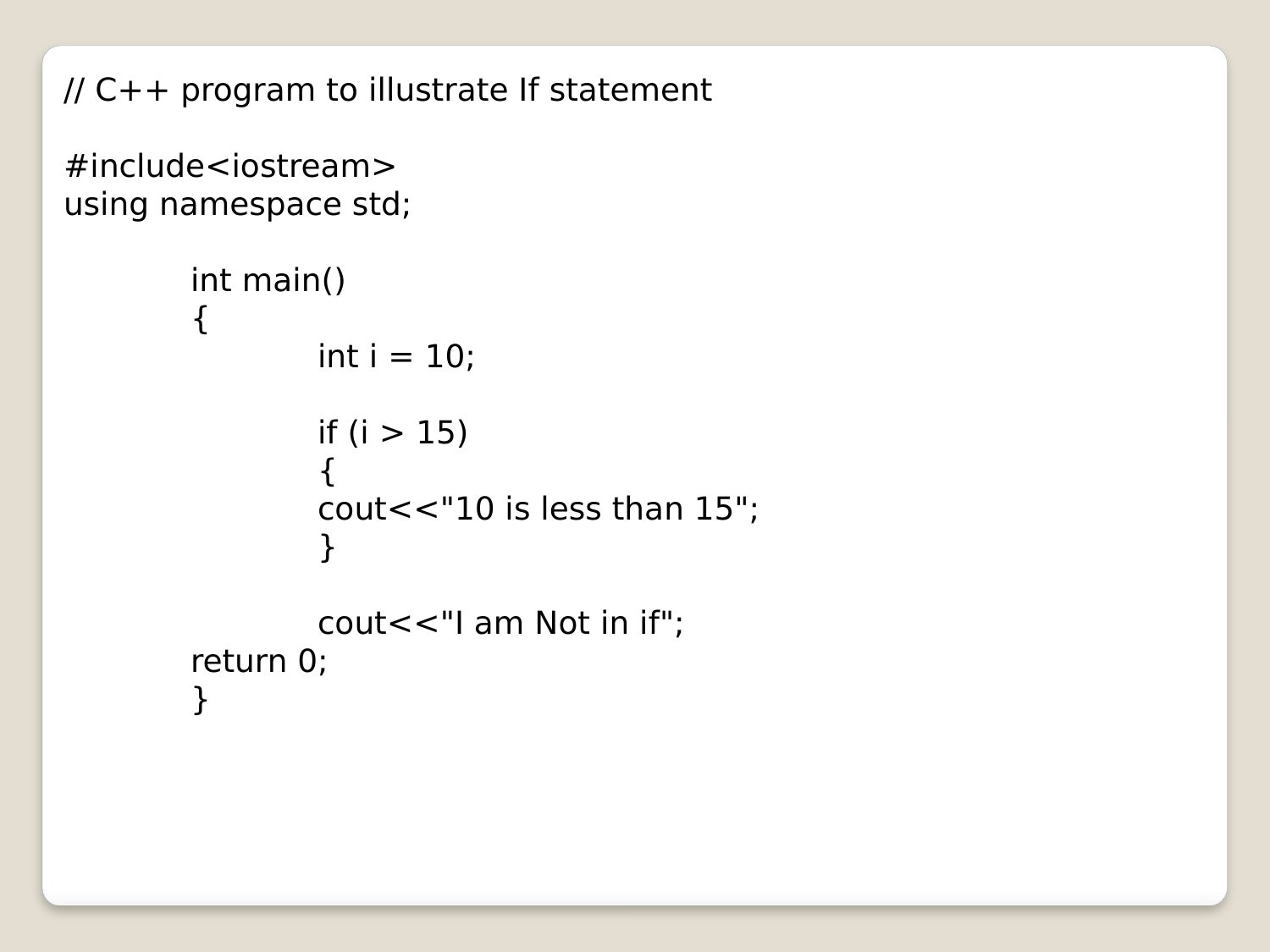

// C++ program to illustrate If statement

#include<iostream>
using namespace std;

	int main()
	{
		int i = 10;

		if (i > 15)
		{
		cout<<"10 is less than 15";
		}

		cout<<"I am Not in if";
	return 0;
	}